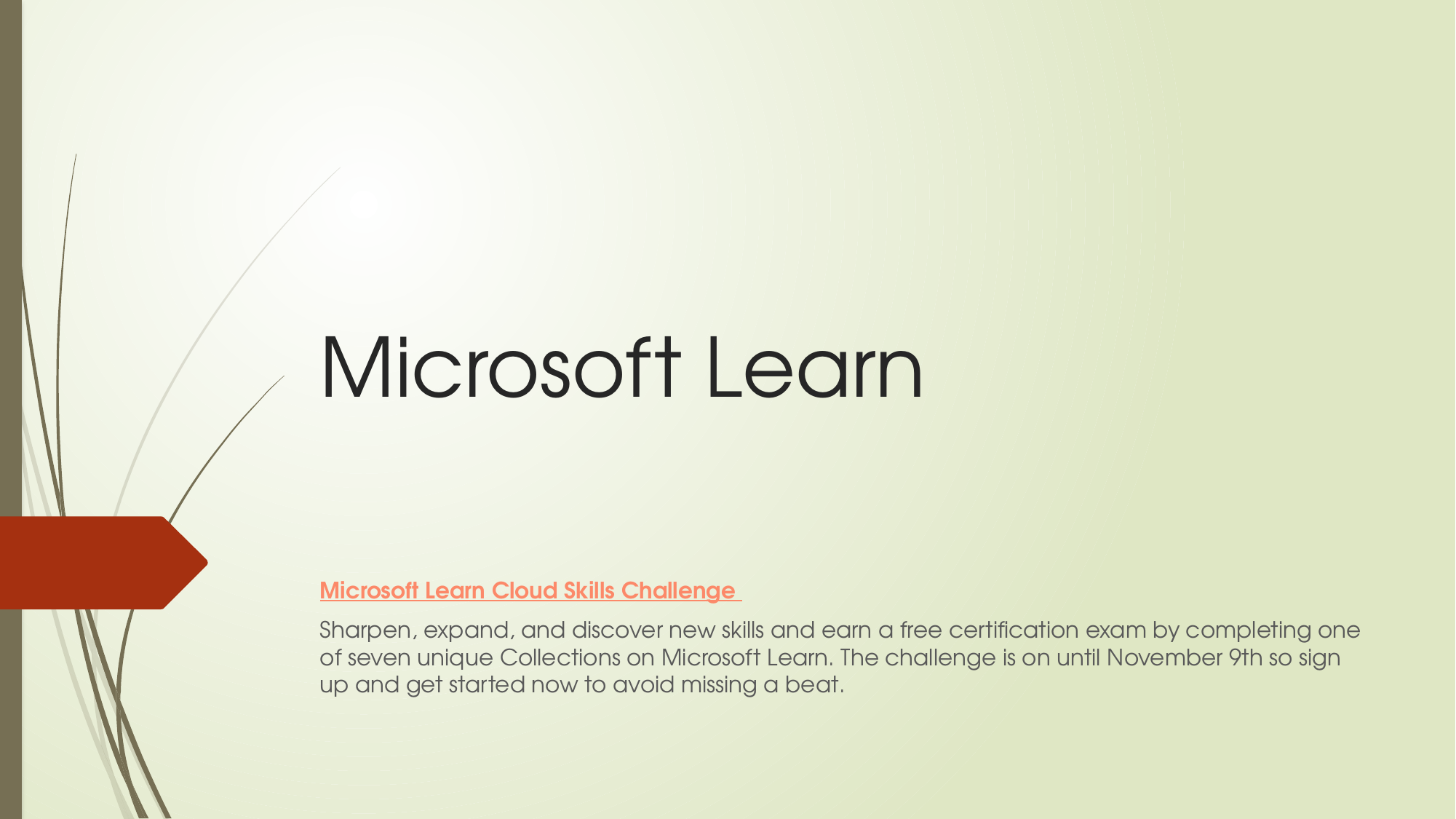

# Microsoft Learn
Microsoft Learn Cloud Skills Challenge
Sharpen, expand, and discover new skills and earn a free certification exam by completing one of seven unique Collections on Microsoft Learn. The challenge is on until November 9th so sign up and get started now to avoid missing a beat.